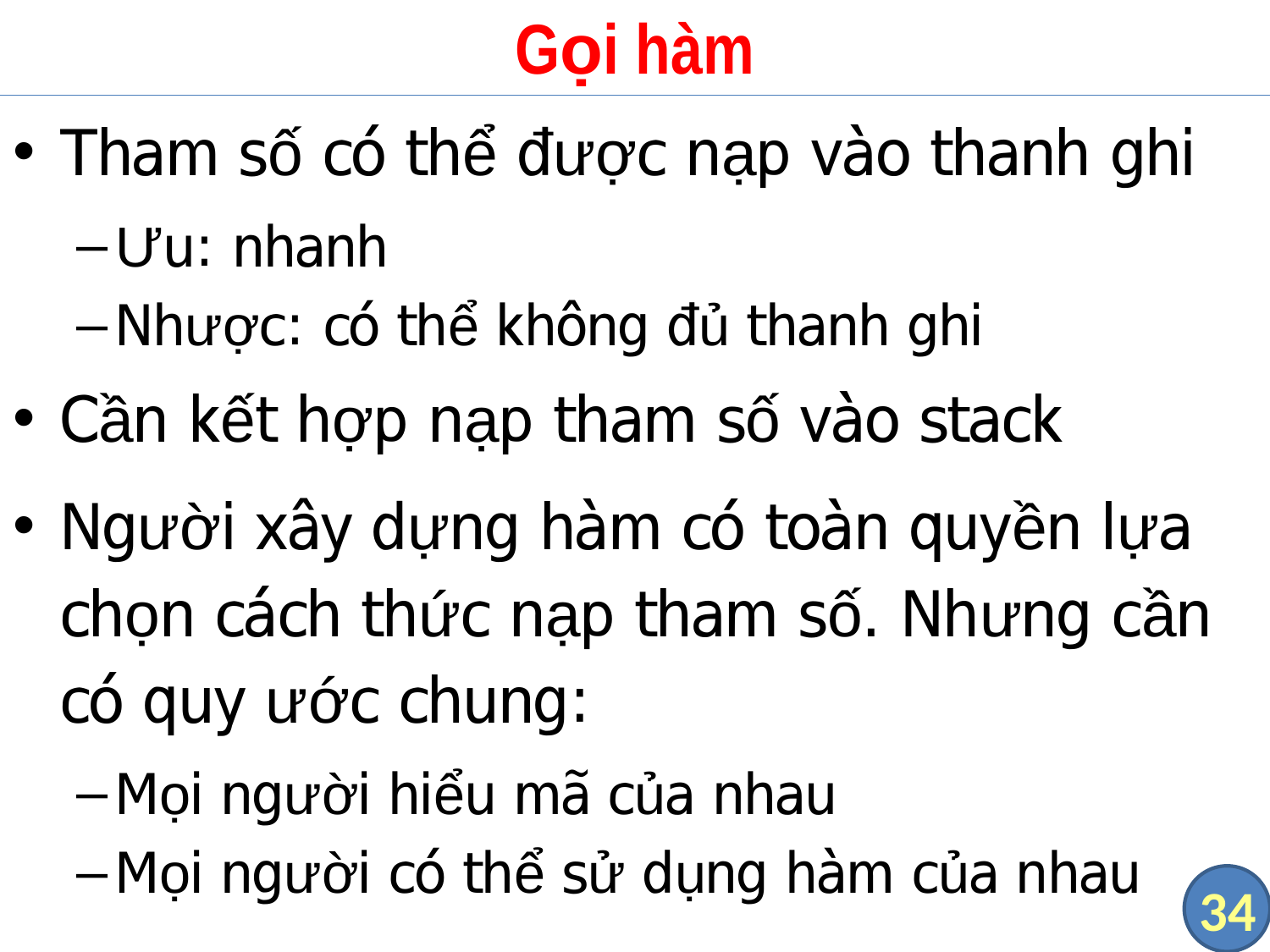

# Gọi hàm
Tham số có thể được nạp vào thanh ghi
Ưu: nhanh
Nhược: có thể không đủ thanh ghi
Cần kết hợp nạp tham số vào stack
Người xây dựng hàm có toàn quyền lựa chọn cách thức nạp tham số. Nhưng cần có quy ước chung:
Mọi người hiểu mã của nhau
Mọi người có thể sử dụng hàm của nhau

34